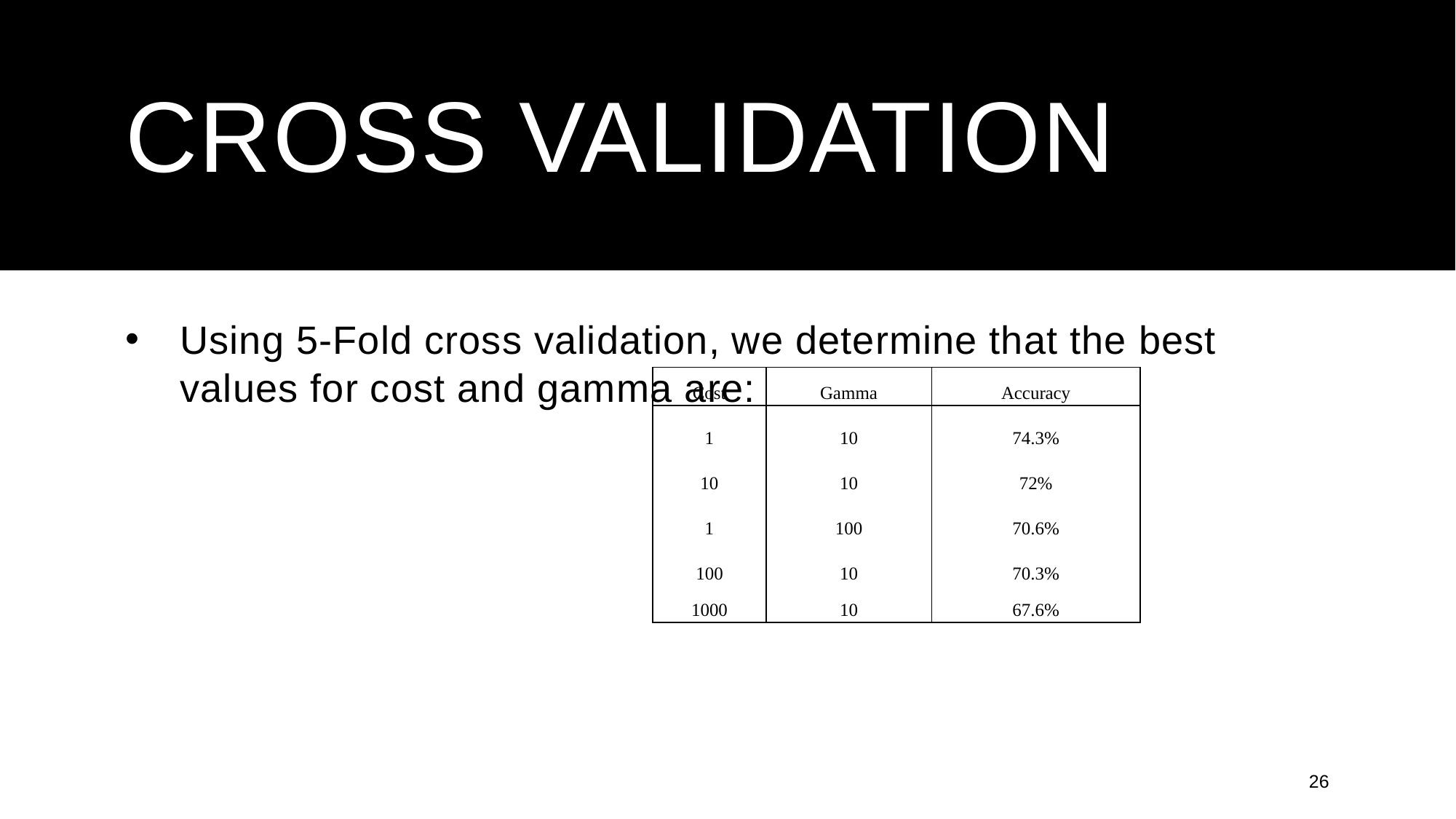

# Cross validation
Using 5-Fold cross validation, we determine that the best values for cost and gamma are:

| Cost | Gamma | Accuracy |
| --- | --- | --- |
| 1 | 10 | 74.3% |
| 10 | 10 | 72% |
| 1 | 100 | 70.6% |
| 100 | 10 | 70.3% |
| 1000 | 10 | 67.6% |
26